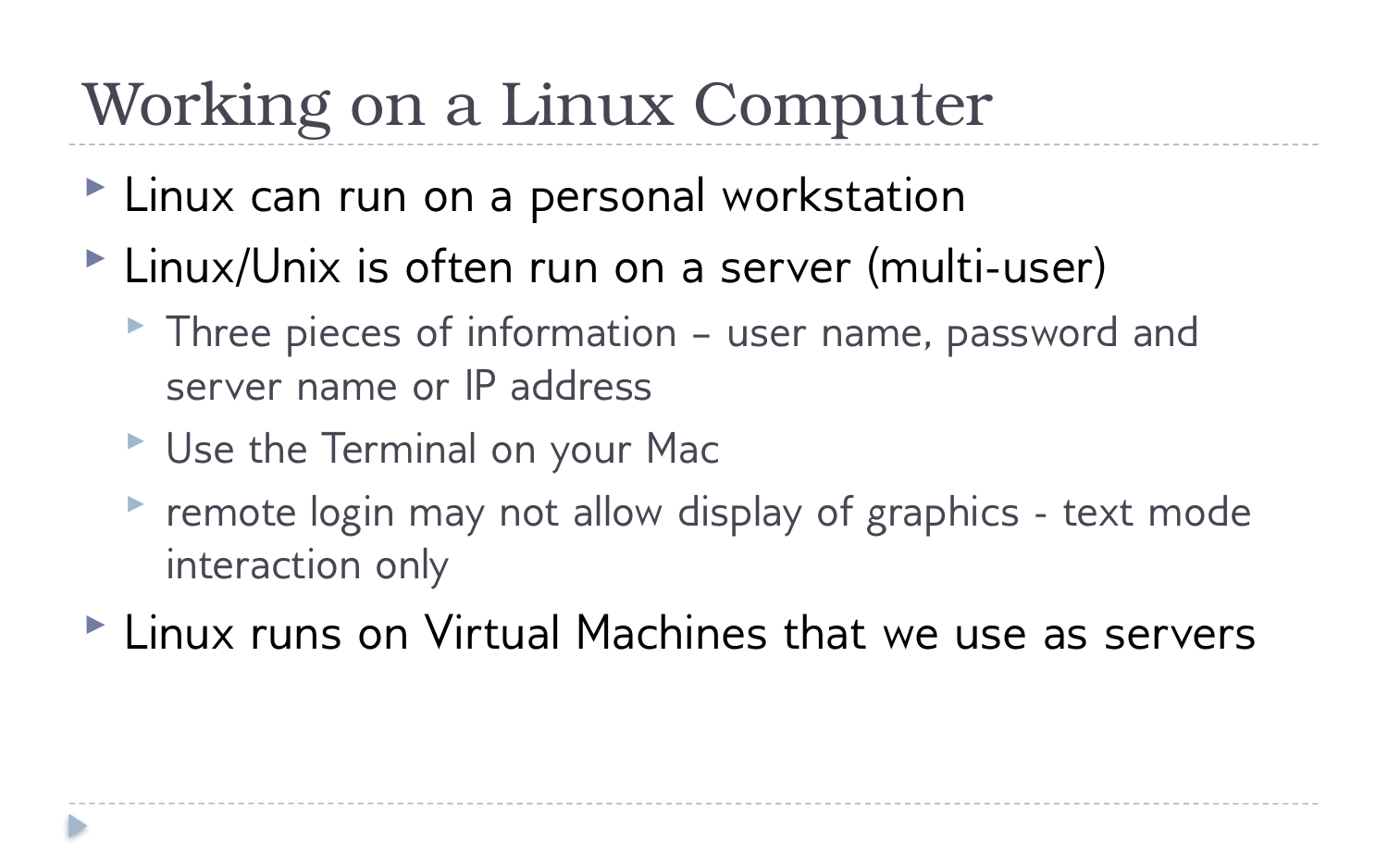

# Working on a Linux Computer
Linux can run on a personal workstation
Linux/Unix is often run on a server (multi-user)
Three pieces of information – user name, password and server name or IP address
Use the Terminal on your Mac
remote login may not allow display of graphics - text mode interaction only
Linux runs on Virtual Machines that we use as servers